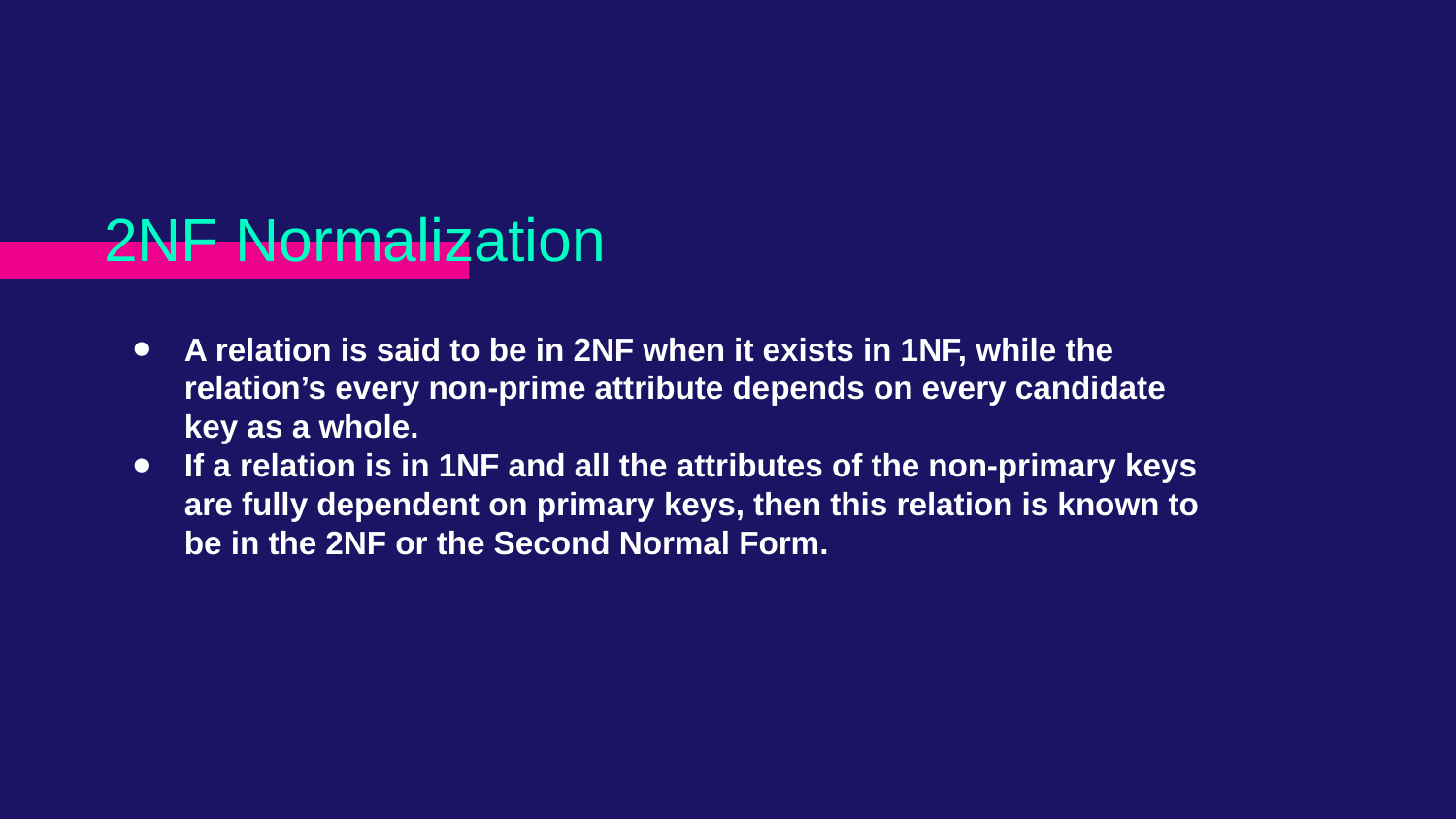

# 2NF Normalization
A relation is said to be in 2NF when it exists in 1NF, while the relation’s every non-prime attribute depends on every candidate key as a whole.
If a relation is in 1NF and all the attributes of the non-primary keys are fully dependent on primary keys, then this relation is known to be in the 2NF or the Second Normal Form.